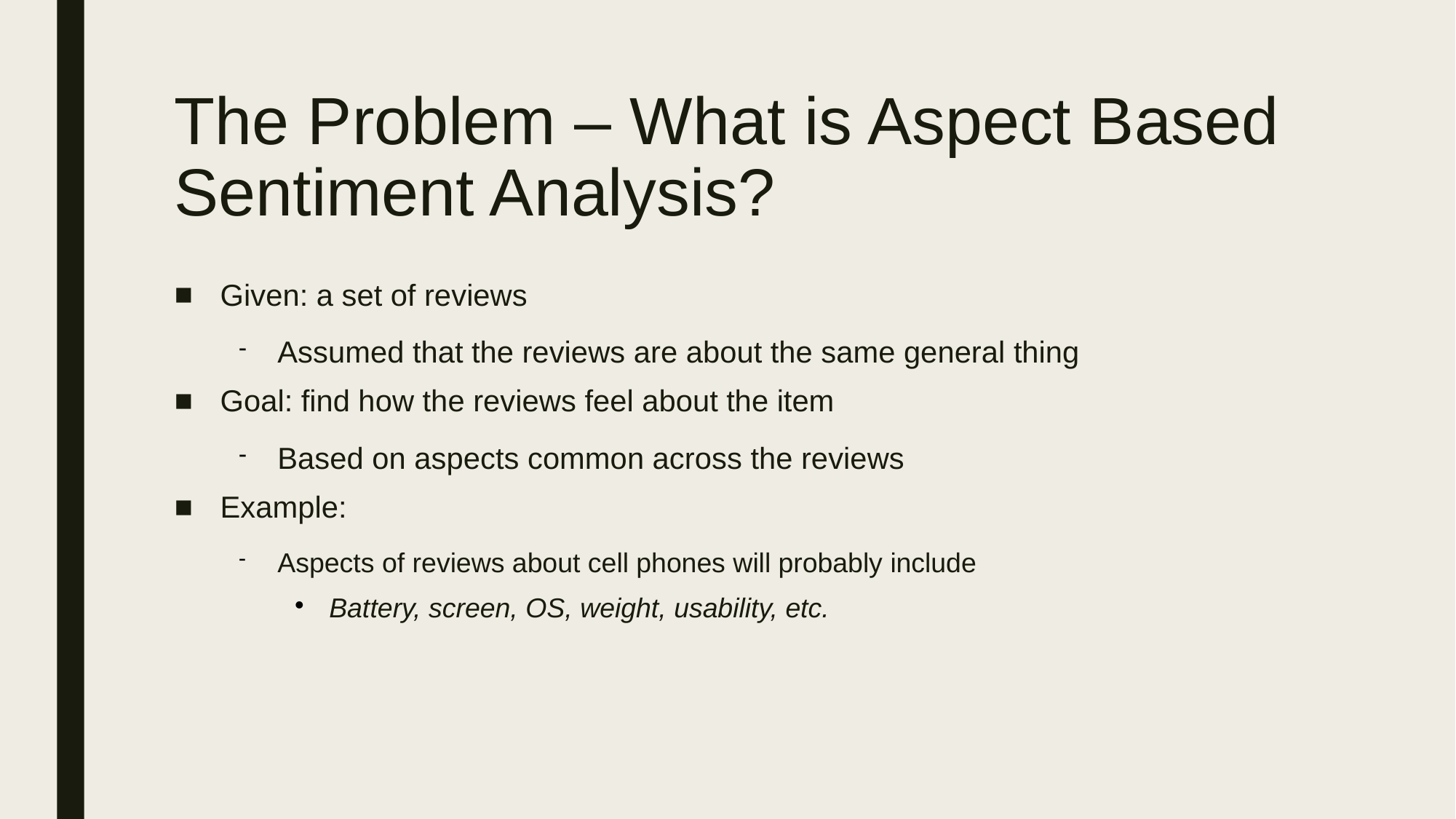

The Problem – What is Aspect Based Sentiment Analysis?
Given: a set of reviews
Assumed that the reviews are about the same general thing
Goal: find how the reviews feel about the item
Based on aspects common across the reviews
Example:
Aspects of reviews about cell phones will probably include
Battery, screen, OS, weight, usability, etc.